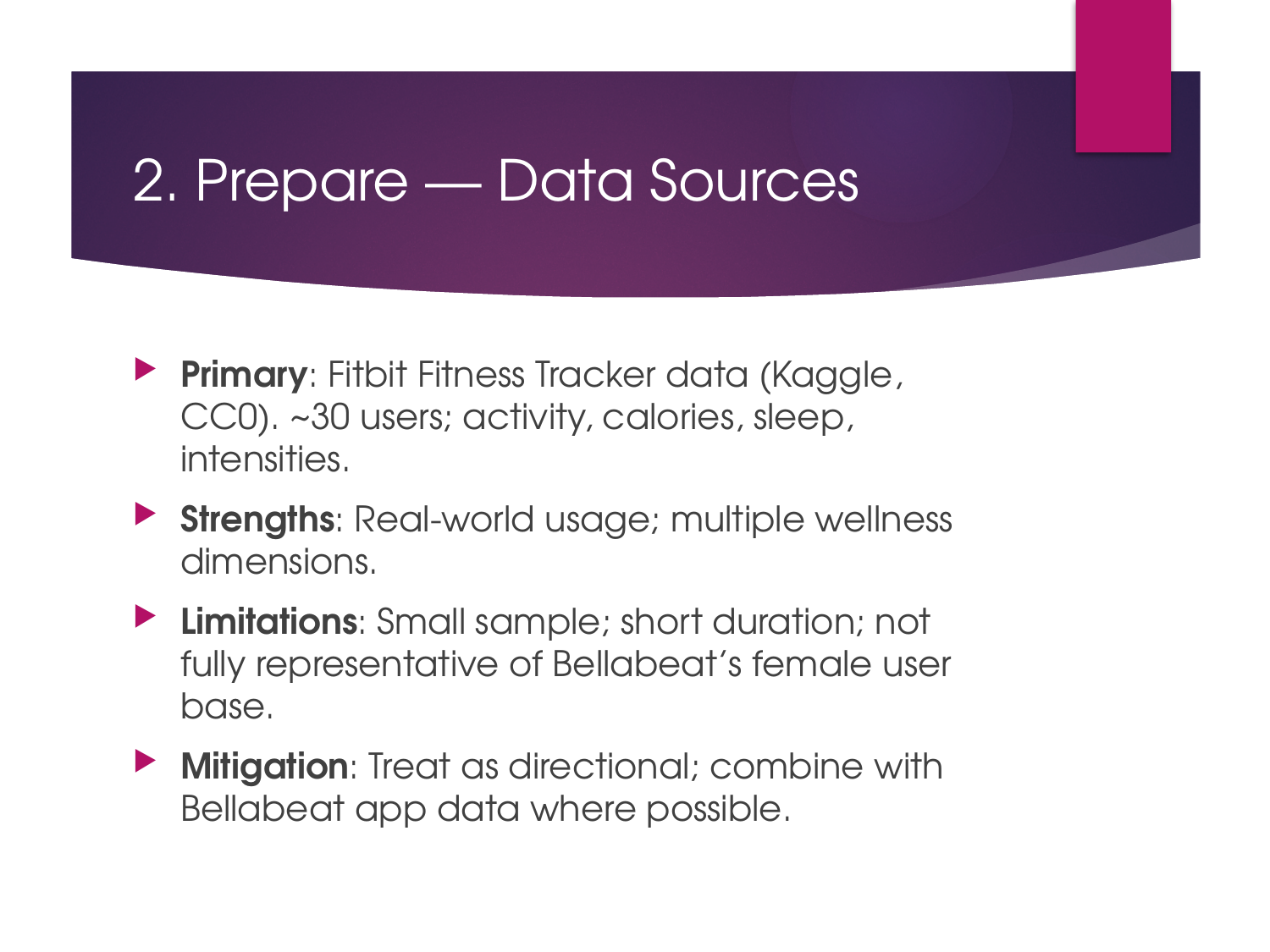

# 2. Prepare — Data Sources
Primary: Fitbit Fitness Tracker data (Kaggle, CC0). ~30 users; activity, calories, sleep, intensities.
Strengths: Real-world usage; multiple wellness dimensions.
Limitations: Small sample; short duration; not fully representative of Bellabeat’s female user base.
Mitigation: Treat as directional; combine with Bellabeat app data where possible.